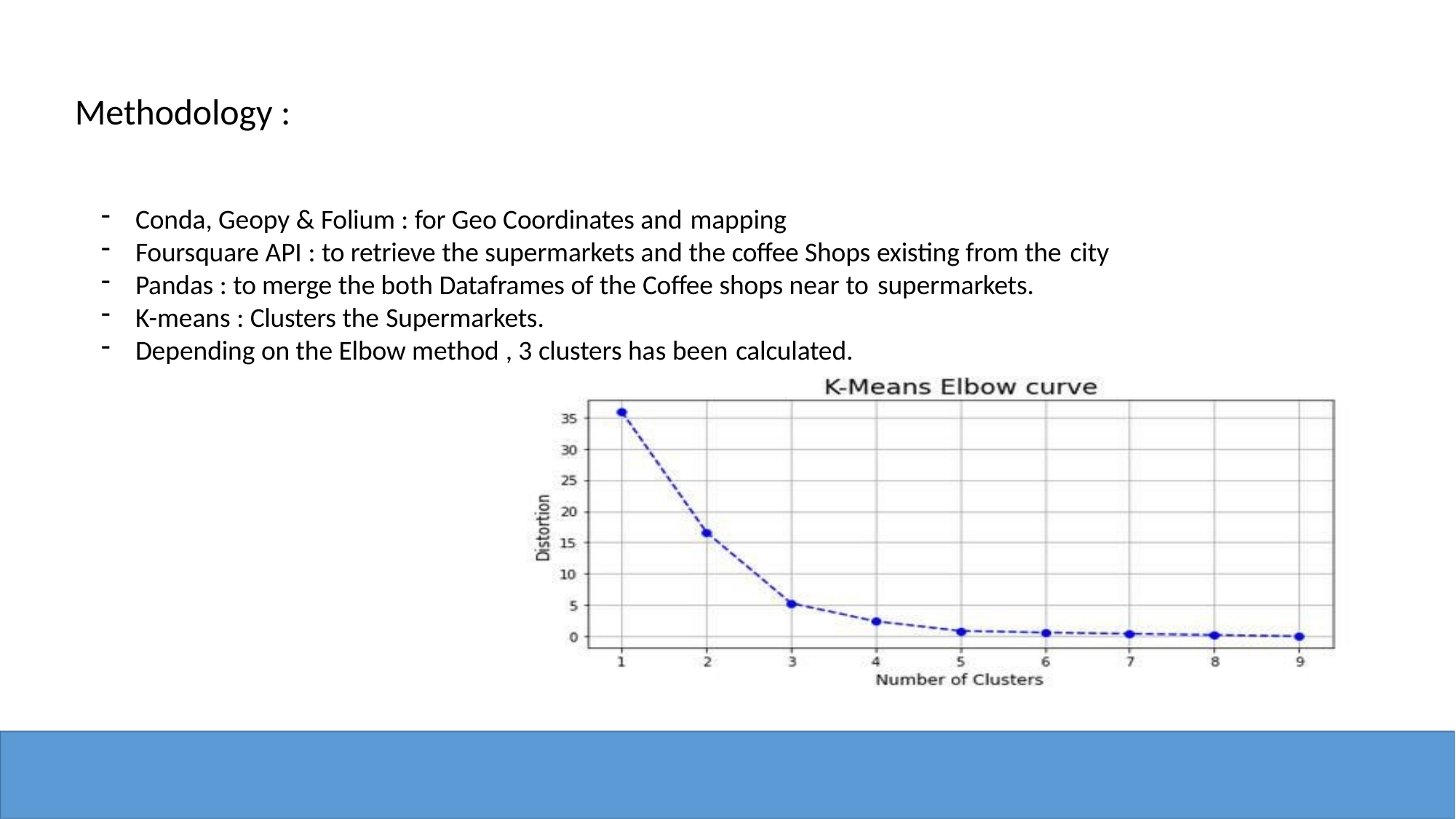

# Methodology :
Conda, Geopy & Folium : for Geo Coordinates and mapping
Foursquare API : to retrieve the supermarkets and the coffee Shops existing from the city
Pandas : to merge the both Dataframes of the Coffee shops near to supermarkets.
K-means : Clusters the Supermarkets.
Depending on the Elbow method , 3 clusters has been calculated.